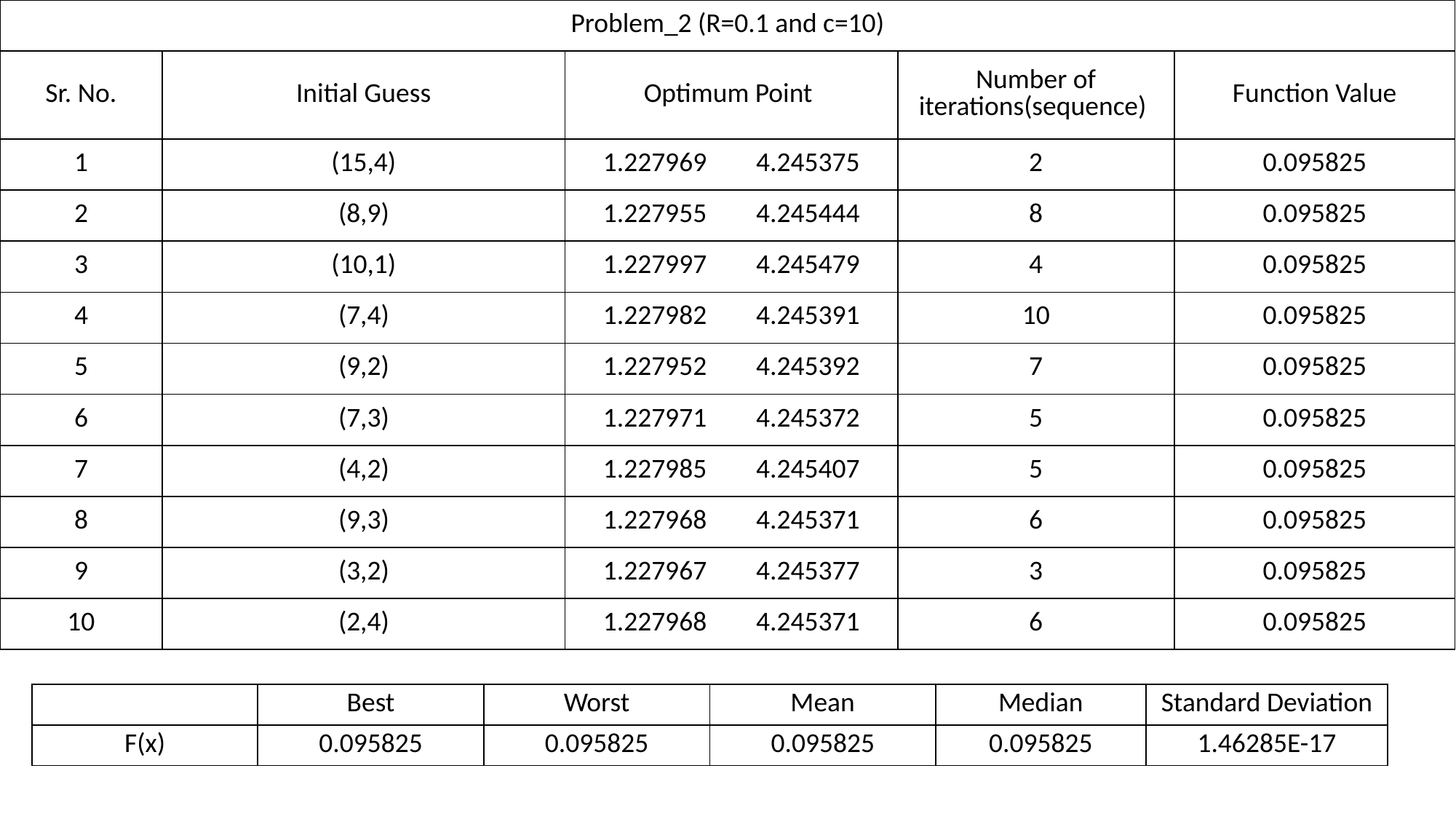

| Problem\_2 (R=0.1 and c=10) |  |  |  |  |
| --- | --- | --- | --- | --- |
| Sr. No. | Initial Guess | Optimum Point | Number of iterations(sequence) | Function Value |
| 1 | (15,4) | 1.227969 4.245375 | 2 | 0.095825 |
| 2 | (8,9) | 1.227955 4.245444 | 8 | 0.095825 |
| 3 | (10,1) | 1.227997 4.245479 | 4 | 0.095825 |
| 4 | (7,4) | 1.227982 4.245391 | 10 | 0.095825 |
| 5 | (9,2) | 1.227952 4.245392 | 7 | 0.095825 |
| 6 | (7,3) | 1.227971 4.245372 | 5 | 0.095825 |
| 7 | (4,2) | 1.227985 4.245407 | 5 | 0.095825 |
| 8 | (9,3) | 1.227968 4.245371 | 6 | 0.095825 |
| 9 | (3,2) | 1.227967 4.245377 | 3 | 0.095825 |
| 10 | (2,4) | 1.227968 4.245371 | 6 | 0.095825 |
|  | Best | Worst | Mean | Median | Standard Deviation |
| --- | --- | --- | --- | --- | --- |
| F(x) | 0.095825 | 0.095825 | 0.095825 | 0.095825 | 1.46285E-17 |